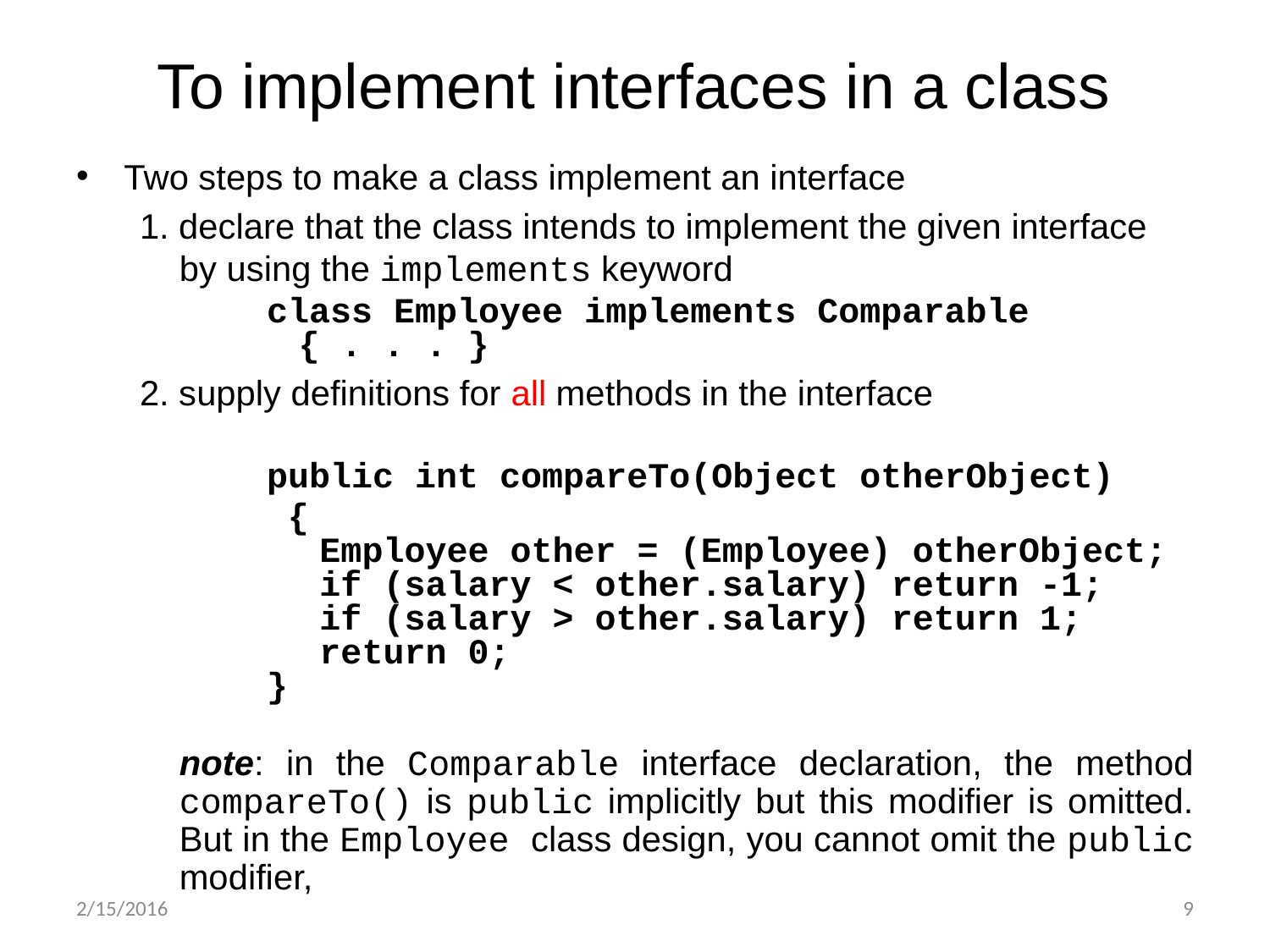

# To implement interfaces in a class
Two steps to make a class implement an interface
1. declare that the class intends to implement the given interface by using the implements keyword
class Employee implements Comparable { . . . }
2. supply definitions for all methods in the interface

public int compareTo(Object otherObject)
 {
	 Employee other = (Employee) otherObject;
	 if (salary < other.salary) return -1;
	 if (salary > other.salary) return 1;
	 return 0;
}

	note: in the Comparable interface declaration, the method compareTo() is public implicitly but this modifier is omitted. But in the Employee class design, you cannot omit the public modifier,
2/15/2016
9